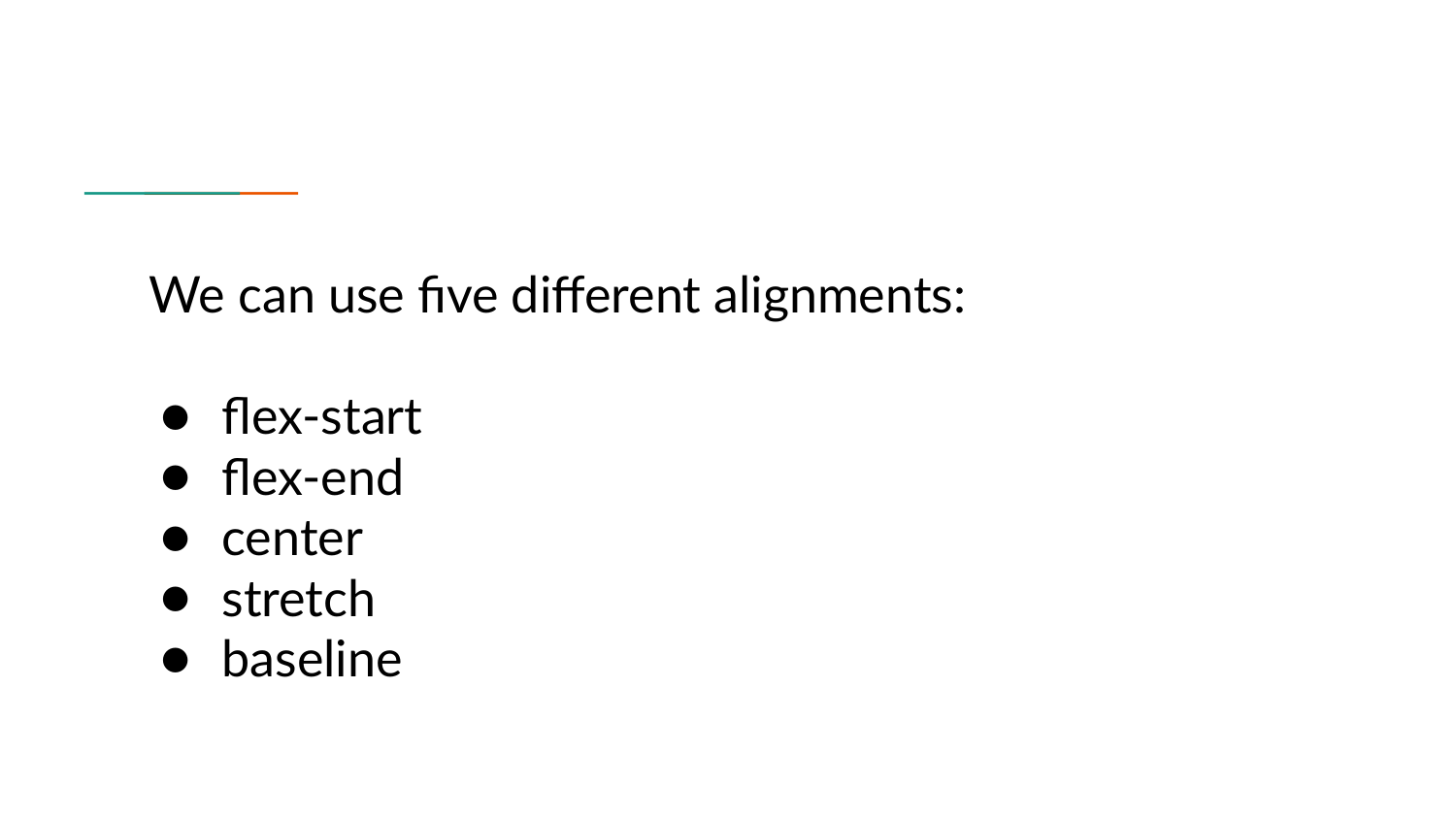

We can use five different alignments:

flex-start
flex-end
center
stretch
baseline